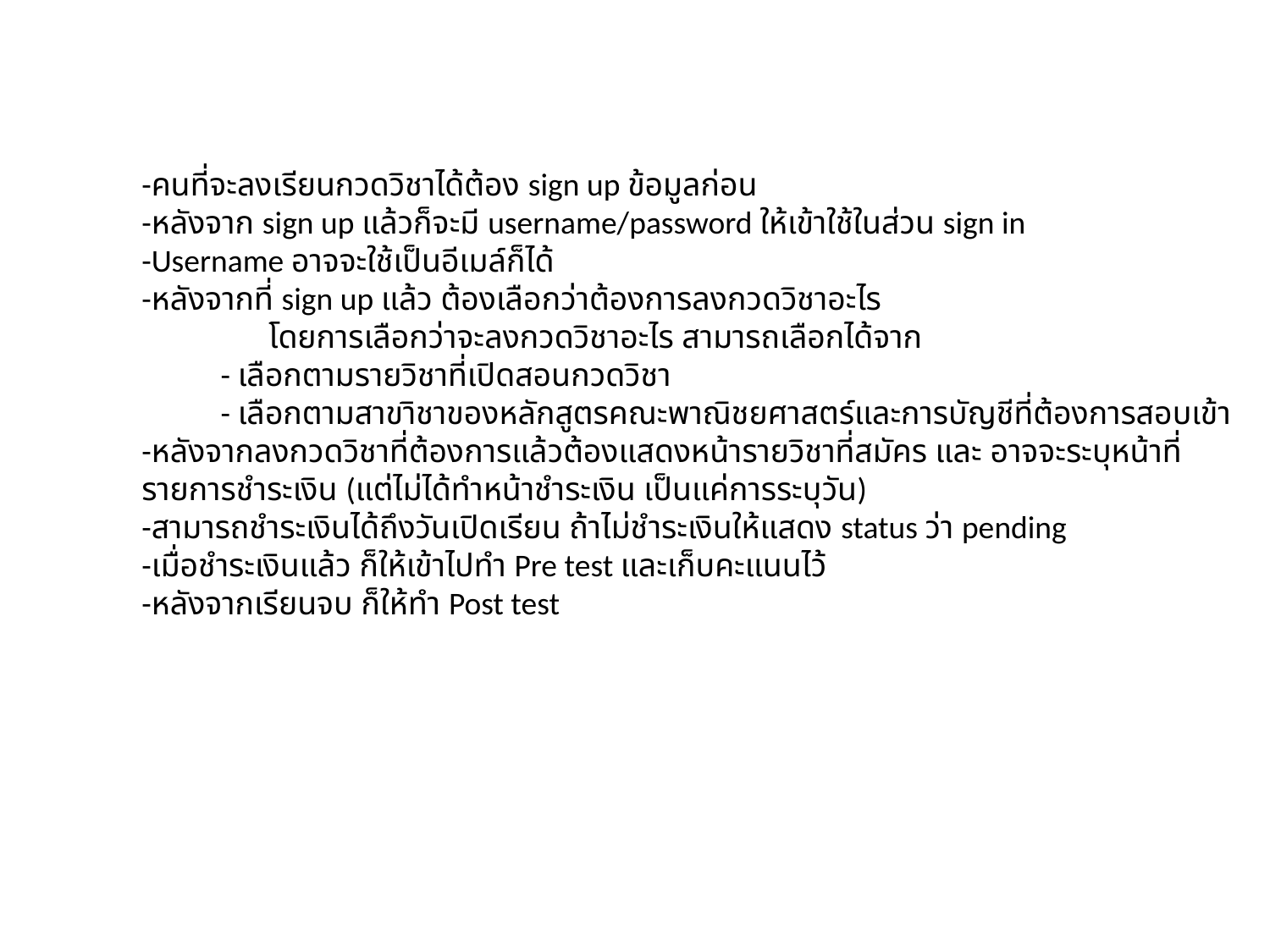

-คนที่จะลงเรียนกวดวิชาได้ต้อง sign up ข้อมูลก่อน
-หลังจาก sign up แล้วก็จะมี username/password ให้เข้าใช้ในส่วน sign in
-Username อาจจะใช้เป็นอีเมล์ก็ได้
-หลังจากที่ sign up แล้ว ต้องเลือกว่าต้องการลงกวดวิชาอะไร
 	โดยการเลือกว่าจะลงกวดวิชาอะไร สามารถเลือกได้จาก
           - เลือกตามรายวิชาที่เปิดสอนกวดวิชา
           - เลือกตามสาขาิชาของหลักสูตรคณะพาณิชยศาสตร์และการบัญชีที่ต้องการสอบเข้า
-หลังจากลงกวดวิชาที่ต้องการแล้วต้องแสดงหน้ารายวิชาที่สมัคร และ อาจจะระบุหน้าที่
รายการชำระเงิน (แต่ไม่ได้ทำหน้าชำระเงิน เป็นแค่การระบุวัน)
-สามารถชำระเงินได้ถึงวันเปิดเรียน ถ้าไม่ชำระเงินให้แสดง status ว่า pending
-เมื่อชำระเงินแล้ว ก็ให้เข้าไปทำ Pre test และเก็บคะแนนไว้
-หลังจากเรียนจบ ก็ให้ทำ Post test